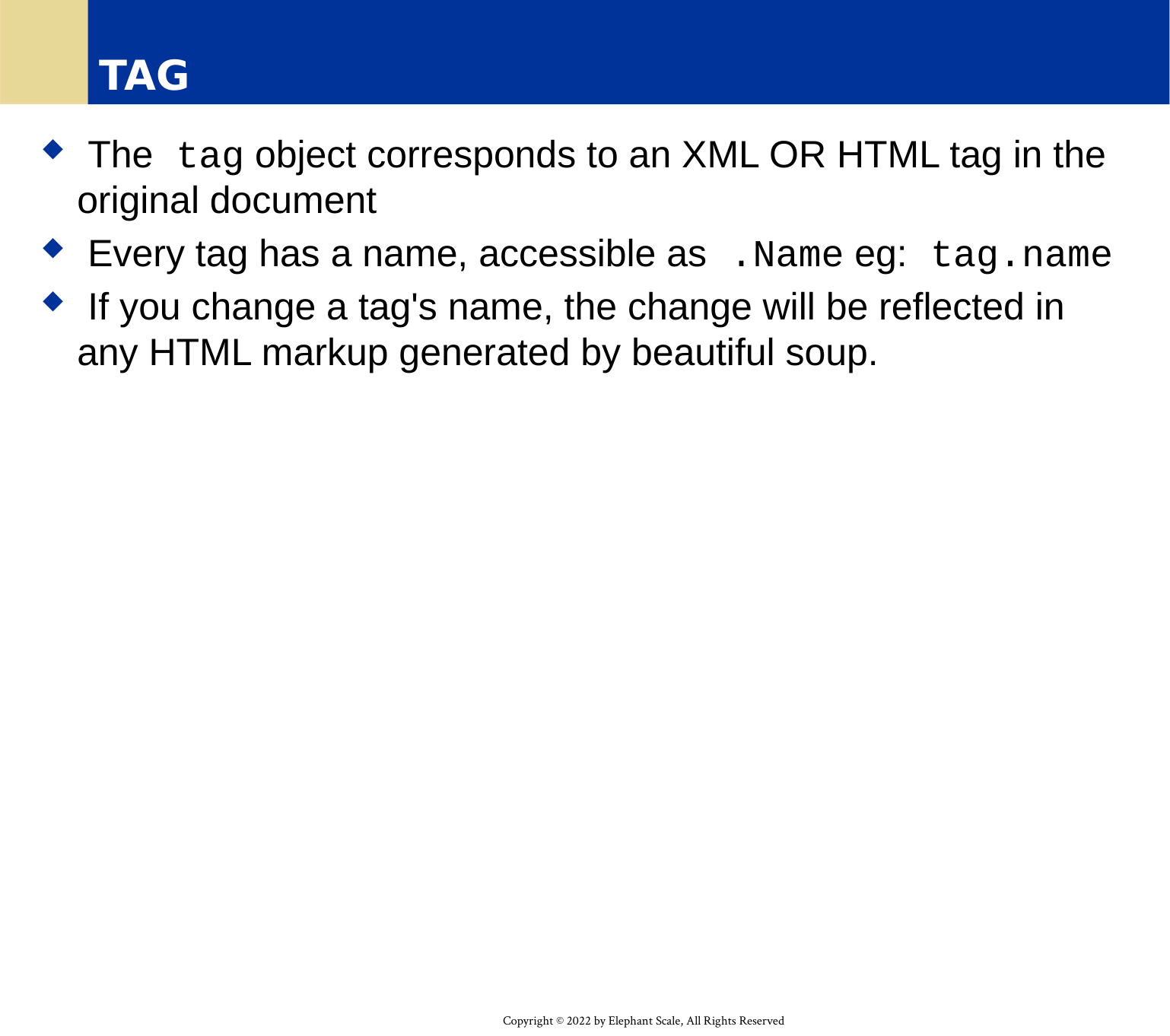

# TAG
 The tag object corresponds to an XML OR HTML tag in the original document
 Every tag has a name, accessible as .Name eg: tag.name
 If you change a tag's name, the change will be reflected in any HTML markup generated by beautiful soup.
Copyright © 2022 by Elephant Scale, All Rights Reserved